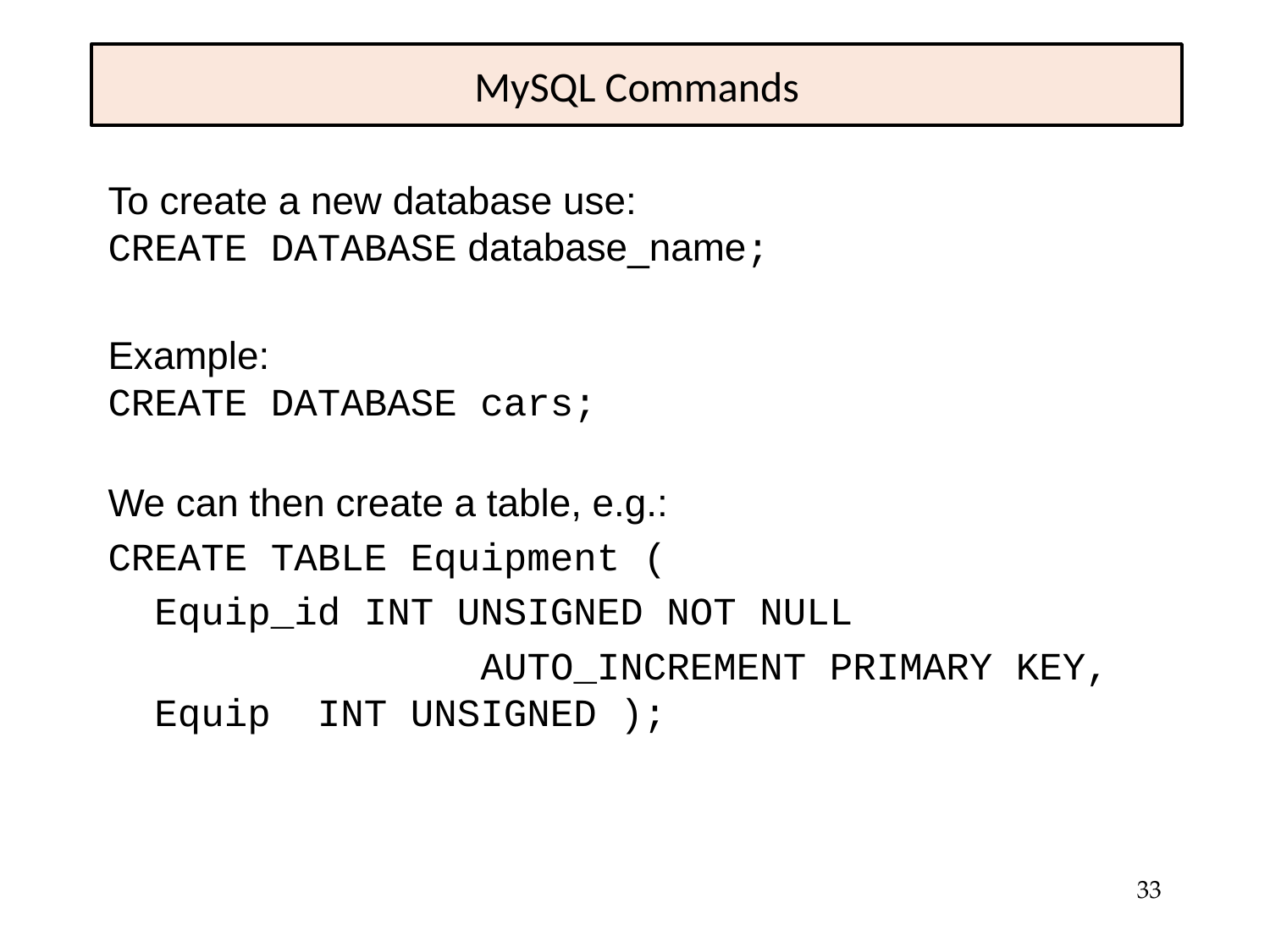

# MySQL Commands
To create a new database use:
CREATE DATABASE database_name;

Example:
CREATE DATABASE cars;
We can then create a table, e.g.:
CREATE TABLE Equipment (
  Equip_id INT UNSIGNED NOT NULL
                AUTO_INCREMENT PRIMARY KEY,
  Equip  INT UNSIGNED );
33